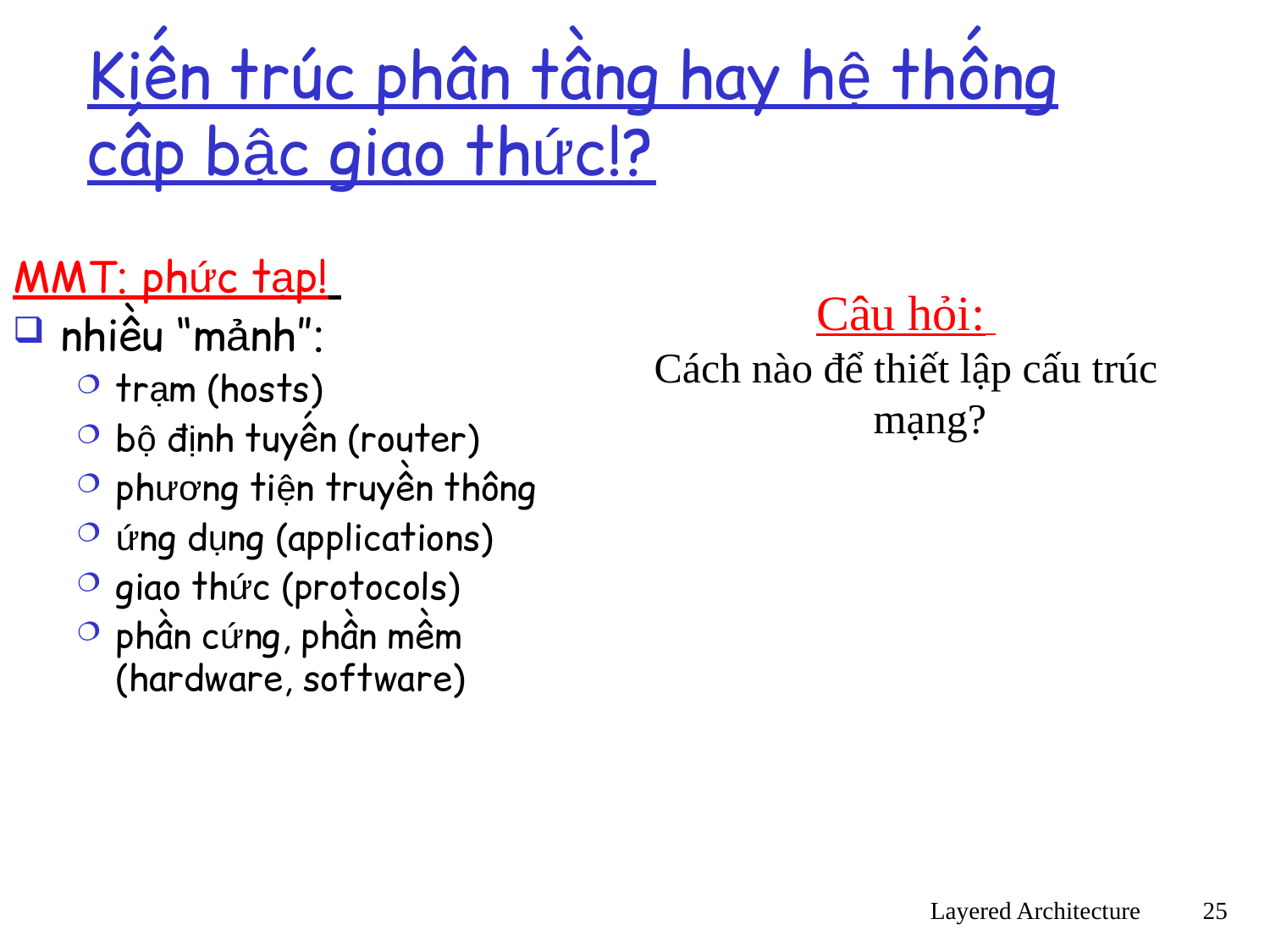

# Kiến trúc phân tầng hay hệ thống cấp bậc giao thức!?
MMT: phức tạp!
nhiều “mảnh”:
trạm (hosts)
bộ định tuyến (router)
phương tiện truyền thông
ứng dụng (applications)
giao thức (protocols)
phần cứng, phần mềm (hardware, software)
Câu hỏi:
Cách nào để thiết lập cấu trúc mạng?
Layered Architecture
25